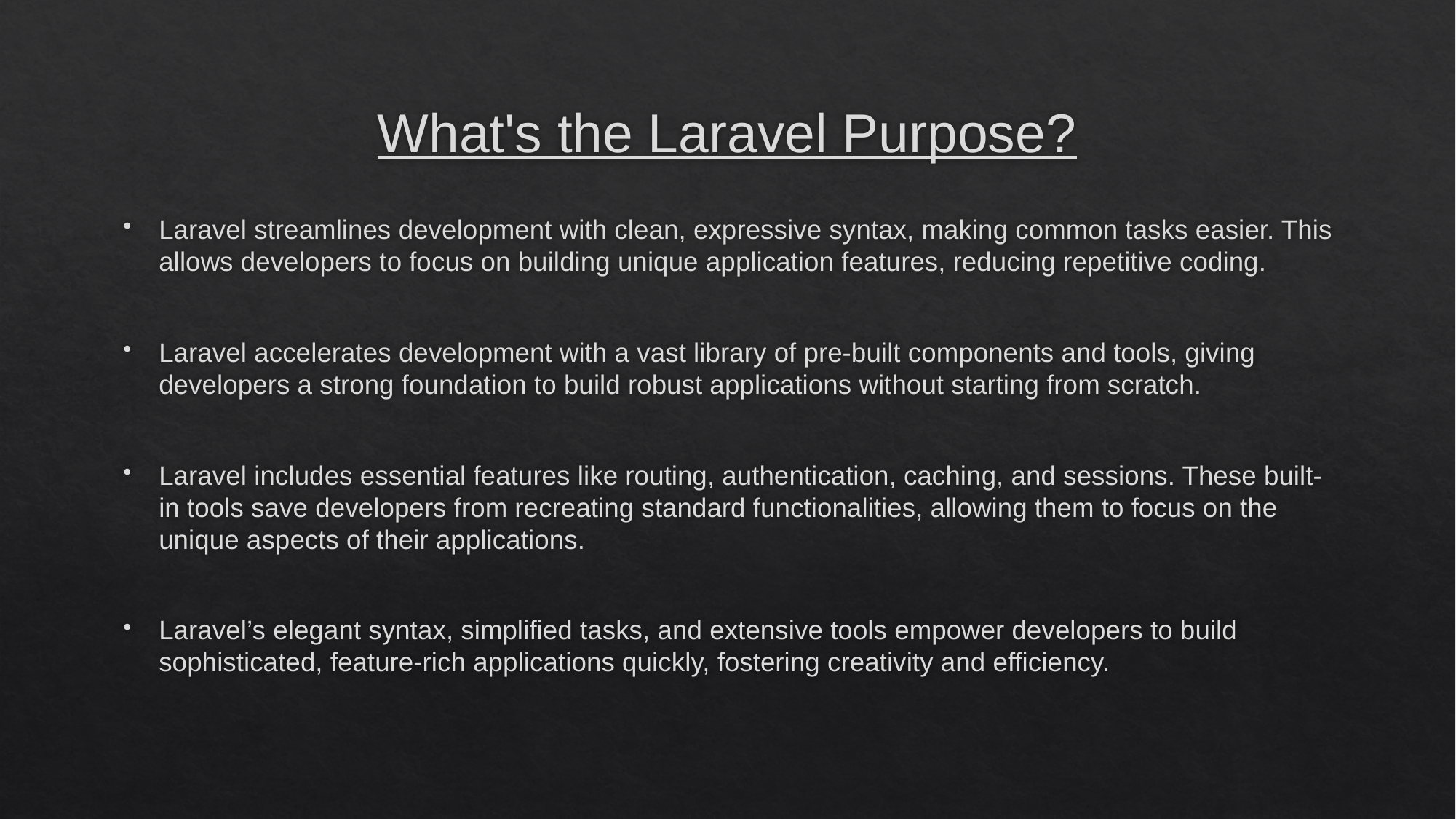

# What's the Laravel Purpose?
Laravel streamlines development with clean, expressive syntax, making common tasks easier. This allows developers to focus on building unique application features, reducing repetitive coding.

Laravel accelerates development with a vast library of pre-built components and tools, giving developers a strong foundation to build robust applications without starting from scratch.

Laravel includes essential features like routing, authentication, caching, and sessions. These built-in tools save developers from recreating standard functionalities, allowing them to focus on the unique aspects of their applications.

Laravel’s elegant syntax, simplified tasks, and extensive tools empower developers to build sophisticated, feature-rich applications quickly, fostering creativity and efficiency.